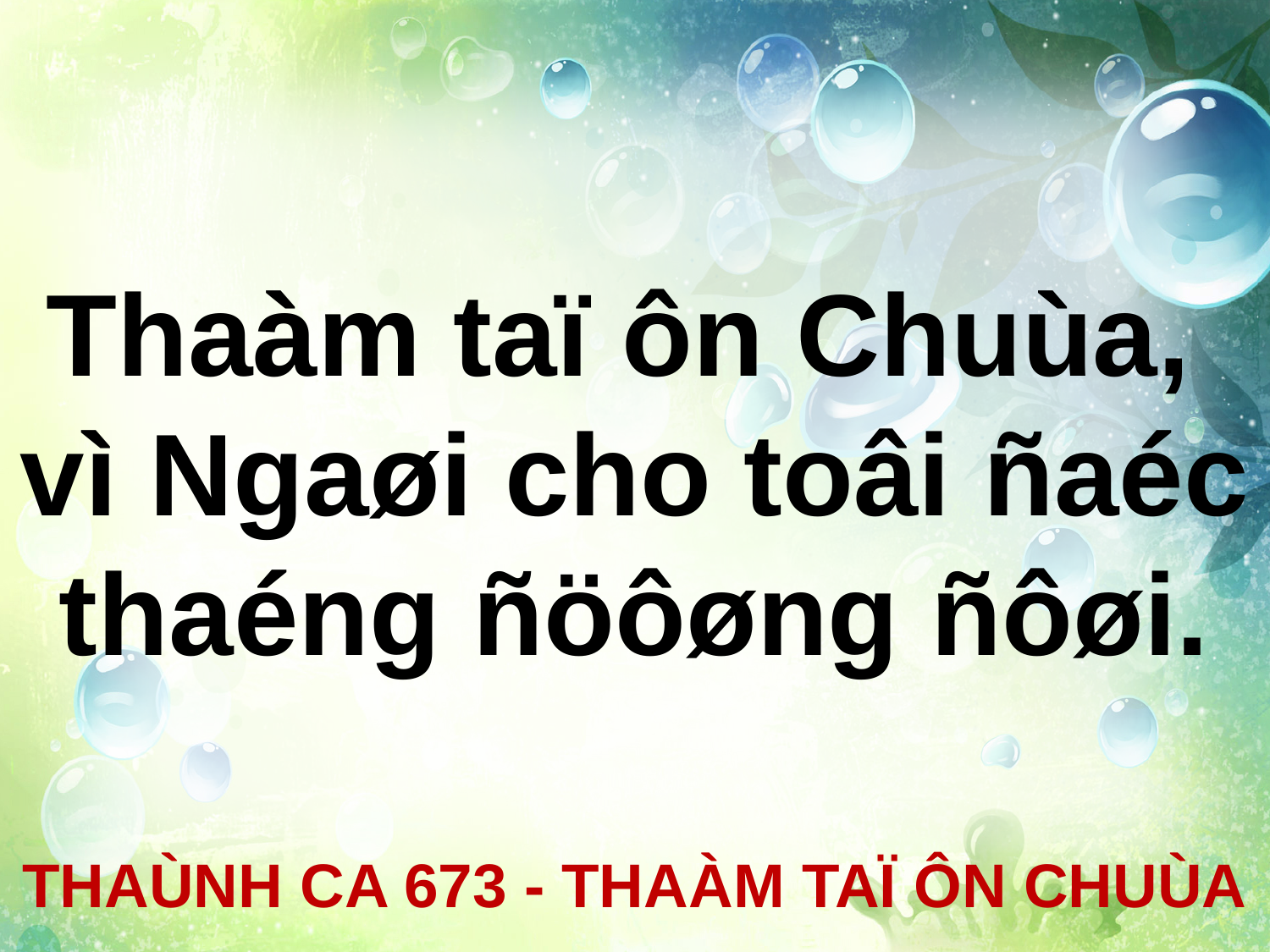

Thaàm taï ôn Chuùa,
vì Ngaøi cho toâi ñaéc thaéng ñöôøng ñôøi.
THAÙNH CA 673 - THAÀM TAÏ ÔN CHUÙA